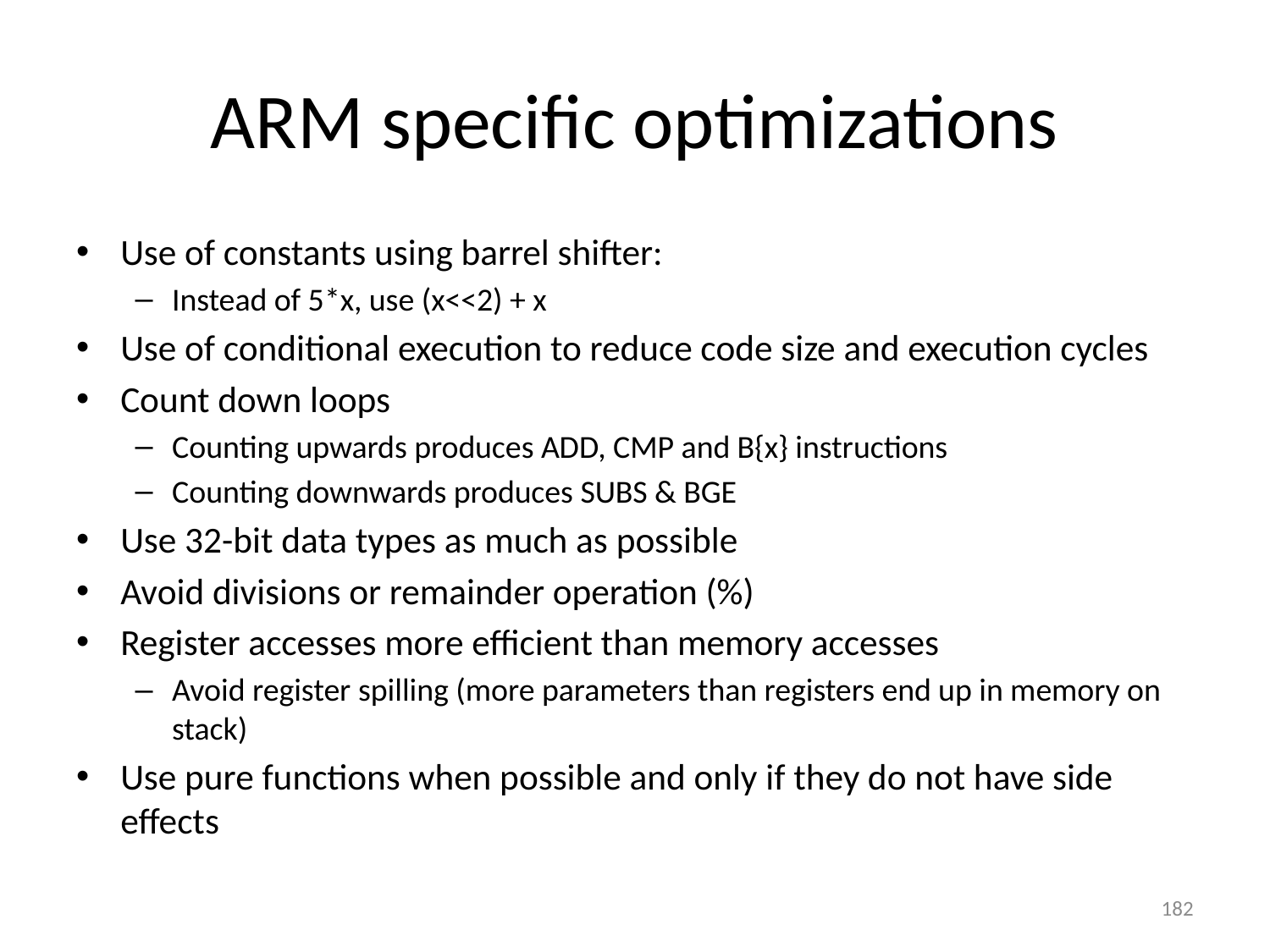

# ARM specific optimizations
Use of constants using barrel shifter:
Instead of 5*x, use (x<<2) + x
Use of conditional execution to reduce code size and execution cycles
Count down loops
Counting upwards produces ADD, CMP and B{x} instructions
Counting downwards produces SUBS & BGE
Use 32-bit data types as much as possible
Avoid divisions or remainder operation (%)
Register accesses more efficient than memory accesses
Avoid register spilling (more parameters than registers end up in memory on stack)
Use pure functions when possible and only if they do not have side effects
182